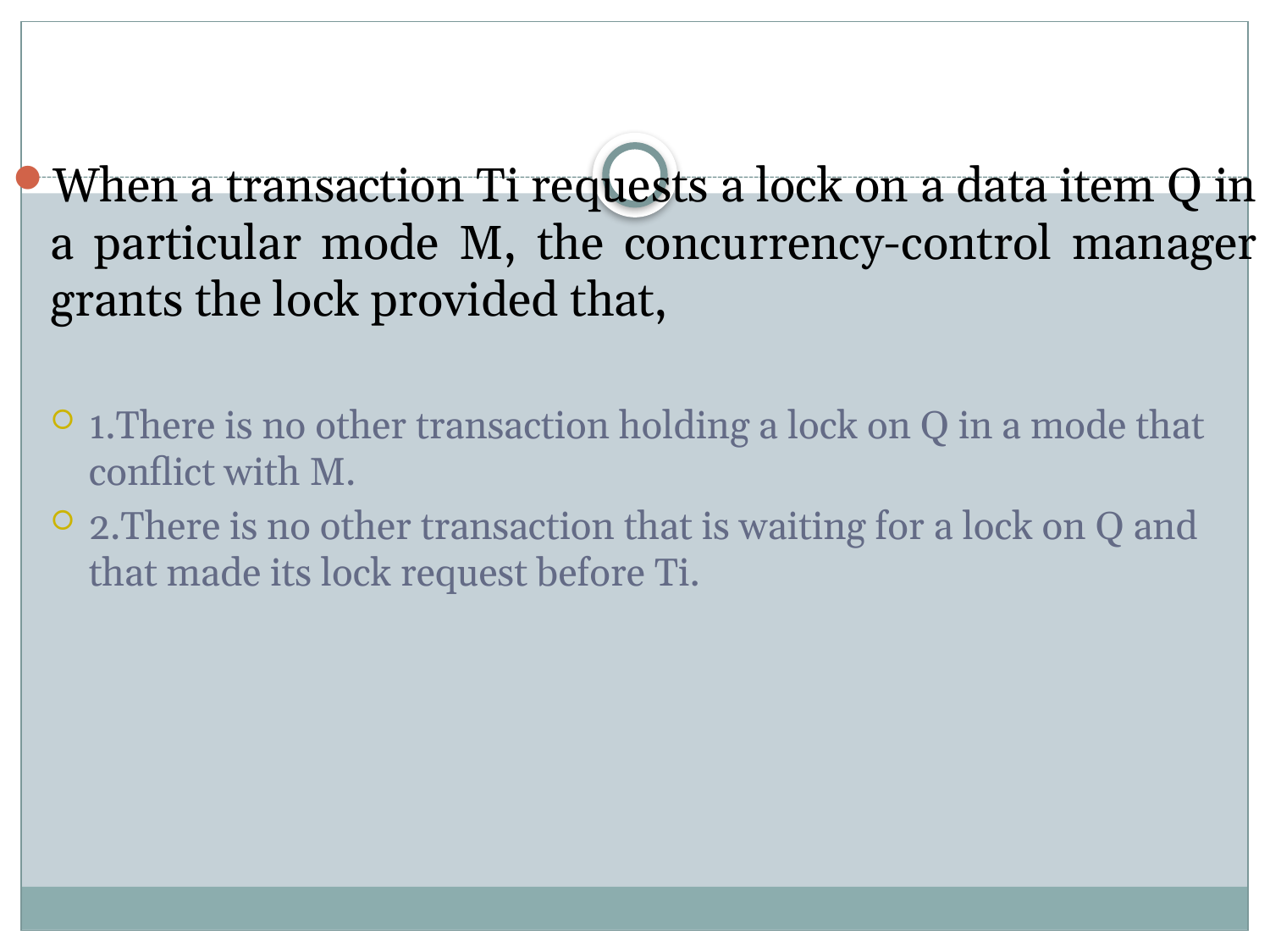

#
When a transaction Ti requests a lock on a data item Q in a particular mode M, the concurrency-control manager grants the lock provided that,

1.There is no other transaction holding a lock on Q in a mode that conflict with M.
2.There is no other transaction that is waiting for a lock on Q and that made its lock request before Ti.